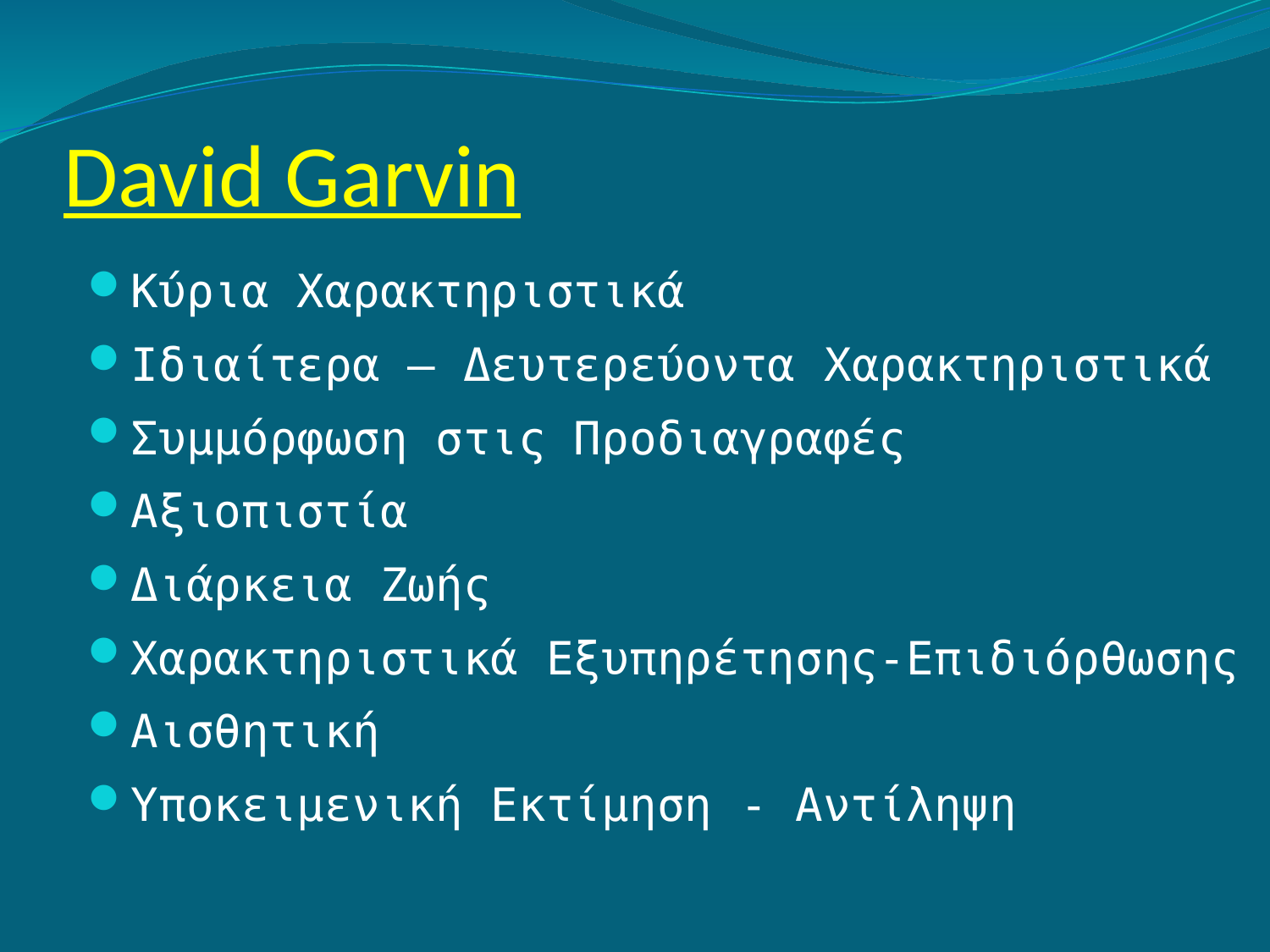

# David Garvin
Κύρια Χαρακτηριστικά
Ιδιαίτερα – Δευτερεύοντα Χαρακτηριστικά
Συμμόρφωση στις Προδιαγραφές
Αξιοπιστία
Διάρκεια Ζωής
Χαρακτηριστικά Εξυπηρέτησης-Επιδιόρθωσης
Αισθητική
Υποκειμενική Εκτίμηση - Αντίληψη